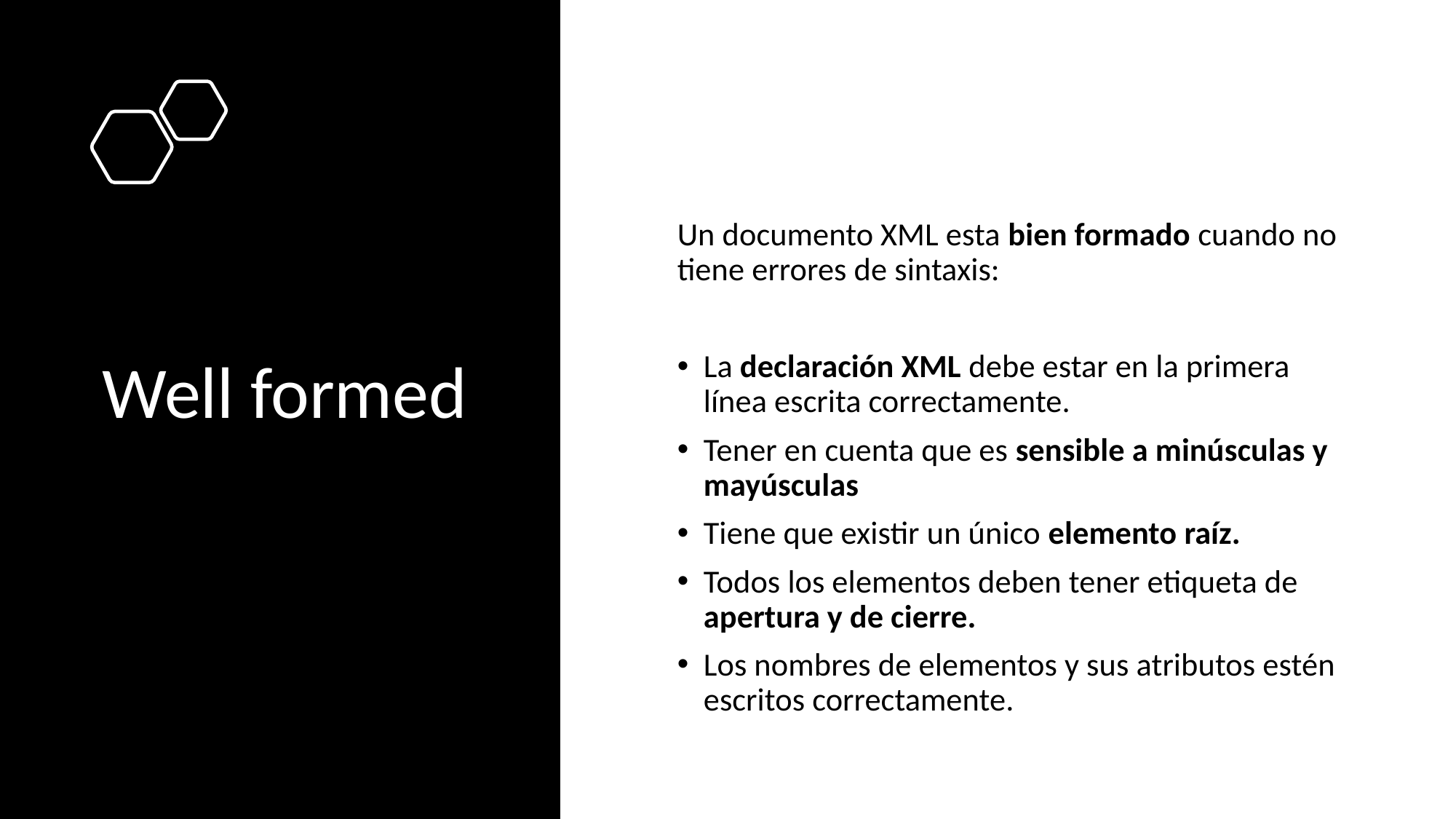

# Well formed
Un documento XML esta bien formado cuando no tiene errores de sintaxis:

La declaración XML debe estar en la primera línea escrita correctamente.
Tener en cuenta que es sensible a minúsculas y mayúsculas
Tiene que existir un único elemento raíz.
Todos los elementos deben tener etiqueta de apertura y de cierre.
Los nombres de elementos y sus atributos estén escritos correctamente.